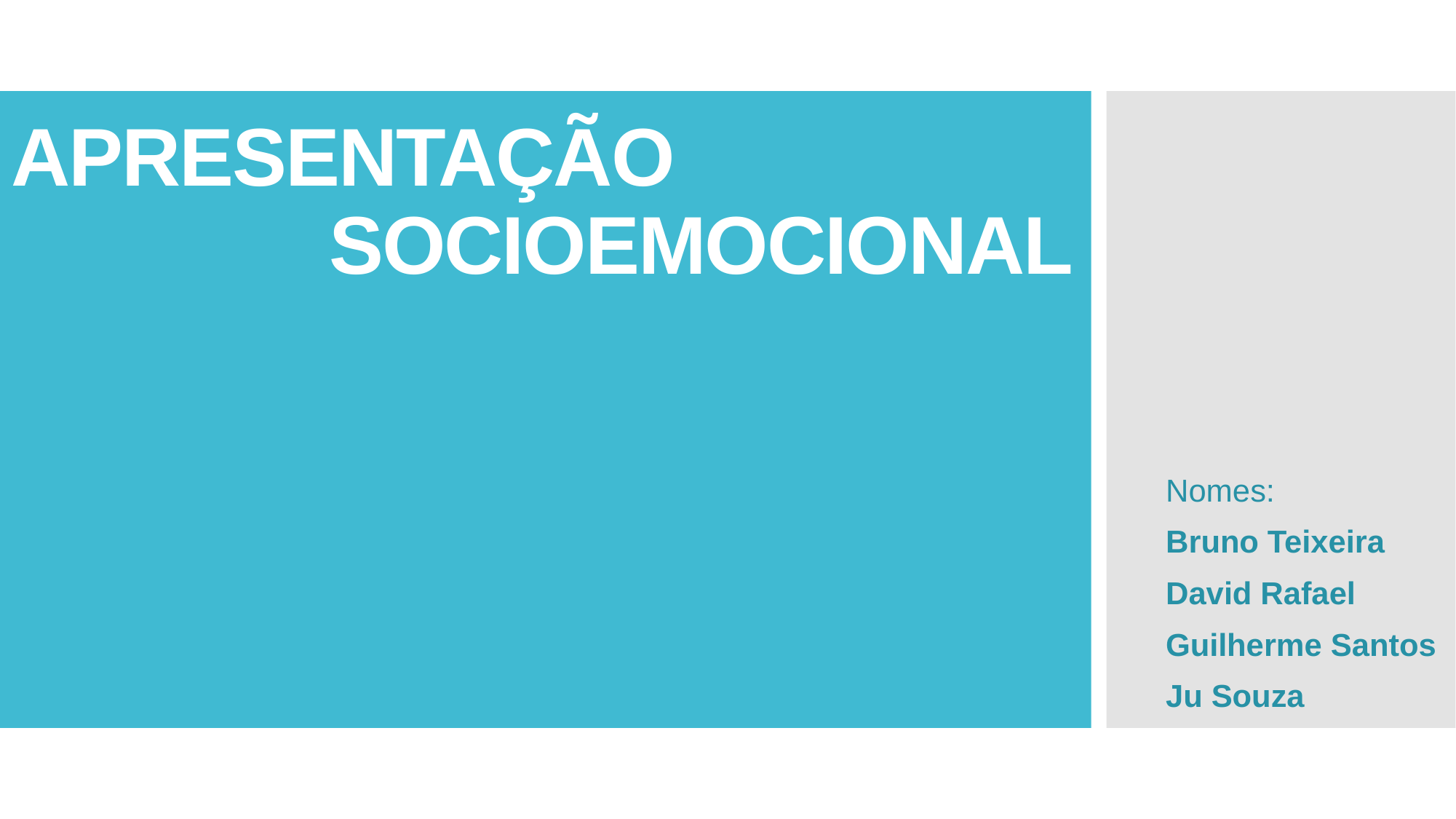

# APRESENTAÇÃO SOCIOEMOCIONAL
Nomes:
Bruno Teixeira
David Rafael
Guilherme Santos
Ju Souza